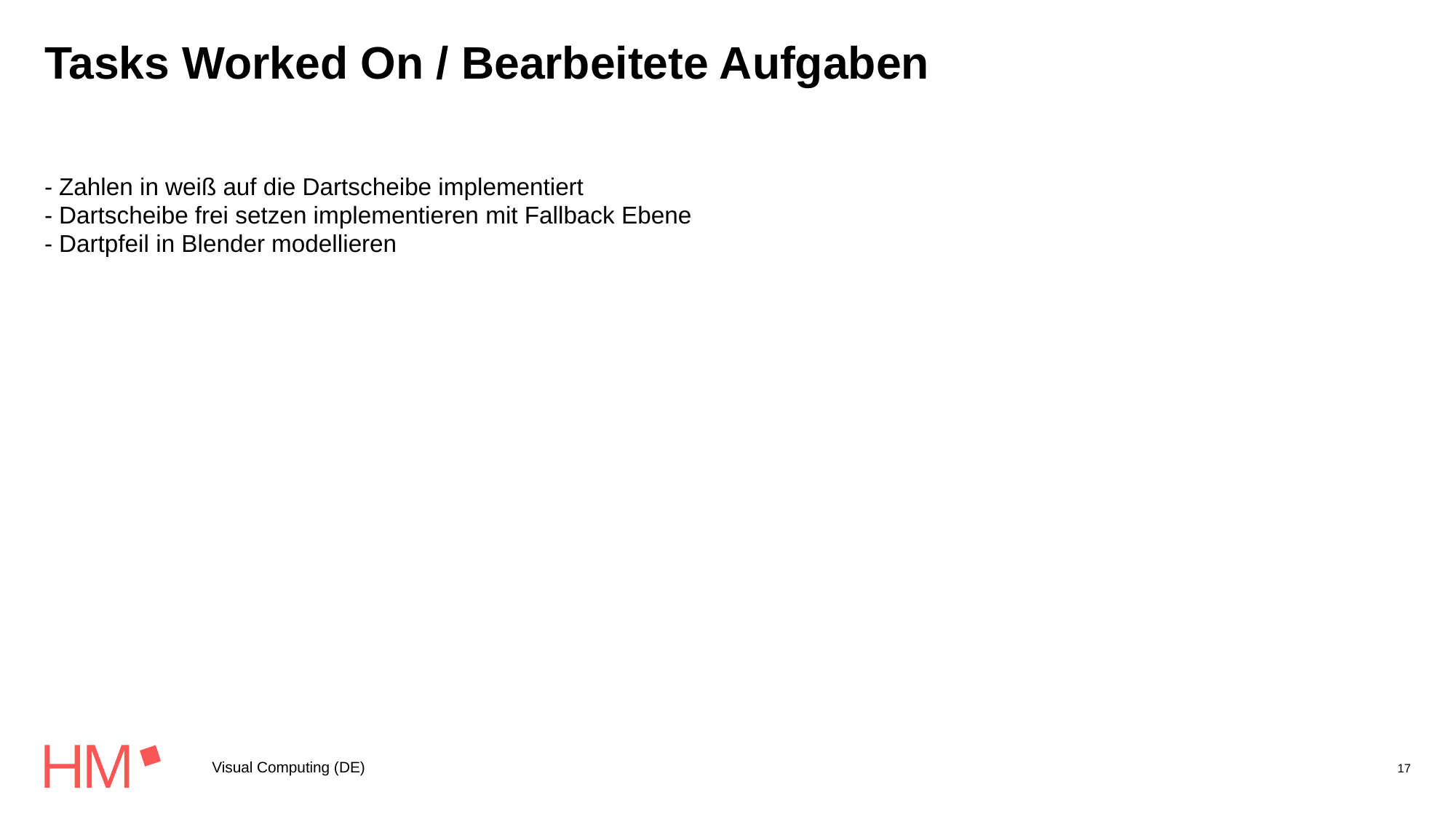

# Tasks Worked On / Bearbeitete Aufgaben
- Zahlen in weiß auf die Dartscheibe implementiert
- Dartscheibe frei setzen implementieren mit Fallback Ebene
- Dartpfeil in Blender modellieren

Visual Computing (DE)
17